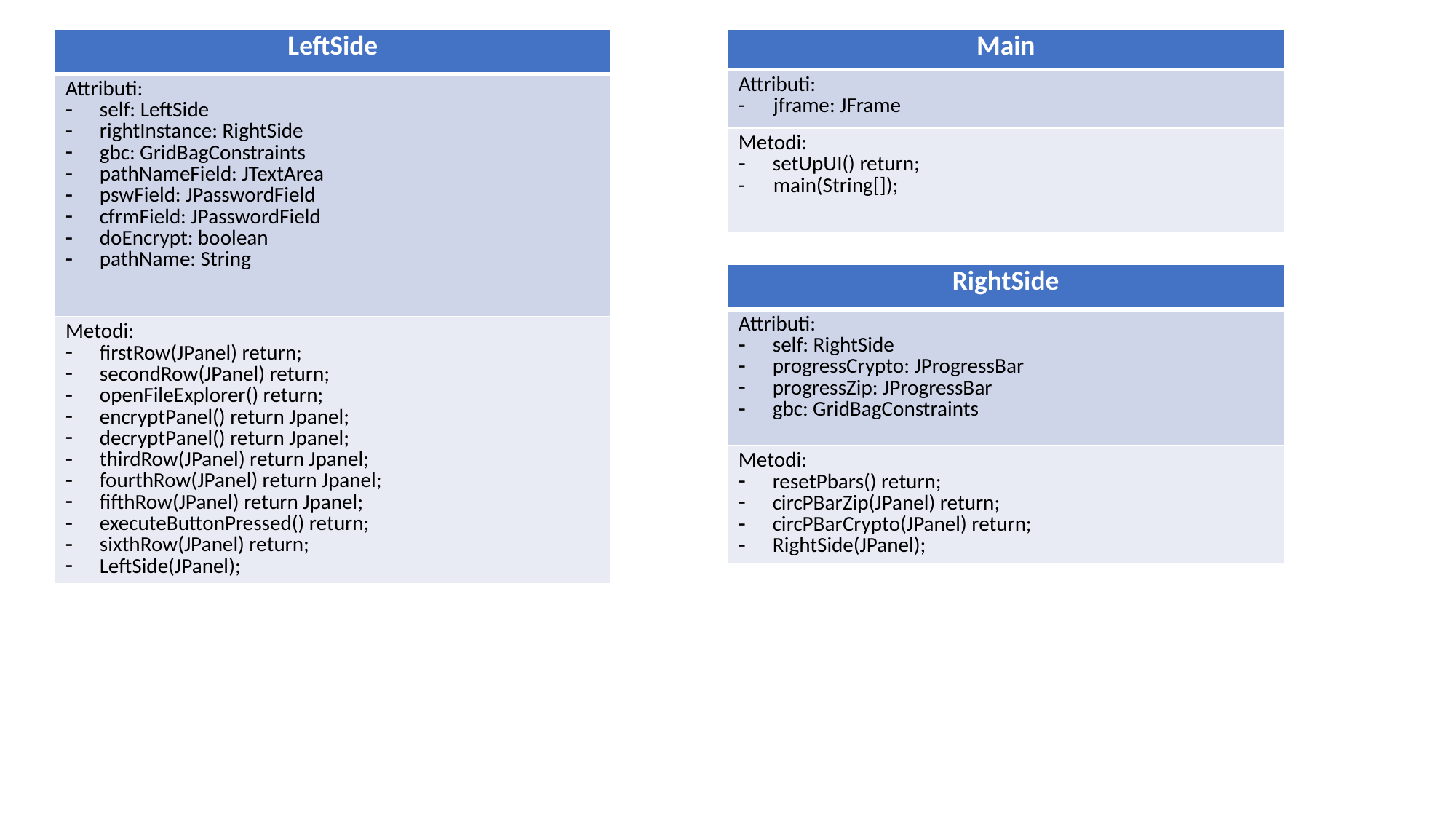

| LeftSide |
| --- |
| Attributi: self: LeftSide rightInstance: RightSide gbc: GridBagConstraints pathNameField: JTextArea pswField: JPasswordField cfrmField: JPasswordField doEncrypt: boolean pathName: String |
| Metodi: firstRow(JPanel) return; secondRow(JPanel) return; openFileExplorer() return; encryptPanel() return Jpanel; decryptPanel() return Jpanel; thirdRow(JPanel) return Jpanel; fourthRow(JPanel) return Jpanel; fifthRow(JPanel) return Jpanel; executeButtonPressed() return; sixthRow(JPanel) return; LeftSide(JPanel); |
| Main |
| --- |
| Attributi: - jframe: JFrame |
| Metodi: setUpUI() return; - main(String[]); |
| RightSide |
| --- |
| Attributi: self: RightSide progressCrypto: JProgressBar progressZip: JProgressBar gbc: GridBagConstraints |
| Metodi: resetPbars() return; circPBarZip(JPanel) return; circPBarCrypto(JPanel) return; RightSide(JPanel); |